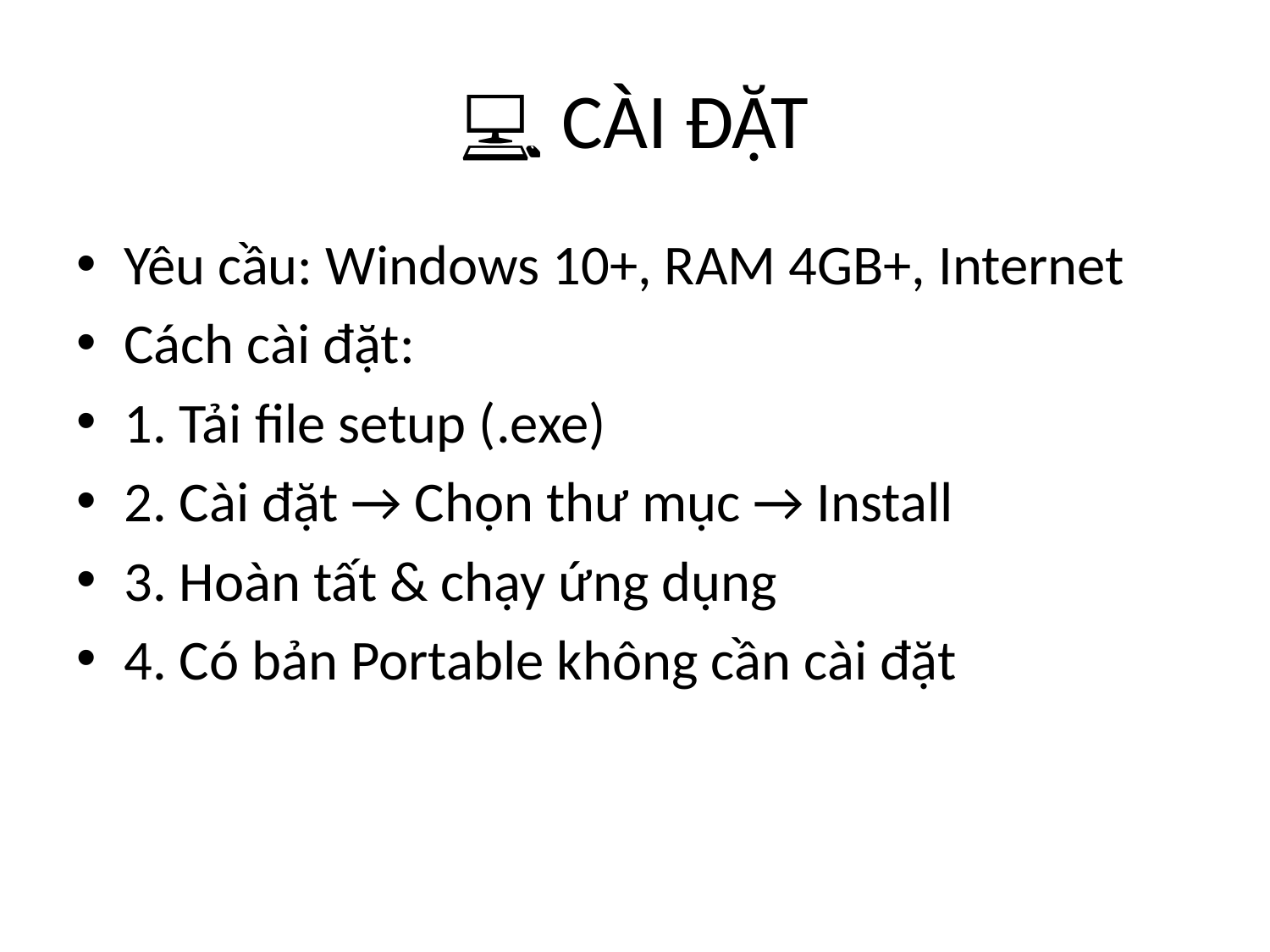

# 💻 CÀI ĐẶT
Yêu cầu: Windows 10+, RAM 4GB+, Internet
Cách cài đặt:
1. Tải file setup (.exe)
2. Cài đặt → Chọn thư mục → Install
3. Hoàn tất & chạy ứng dụng
4. Có bản Portable không cần cài đặt